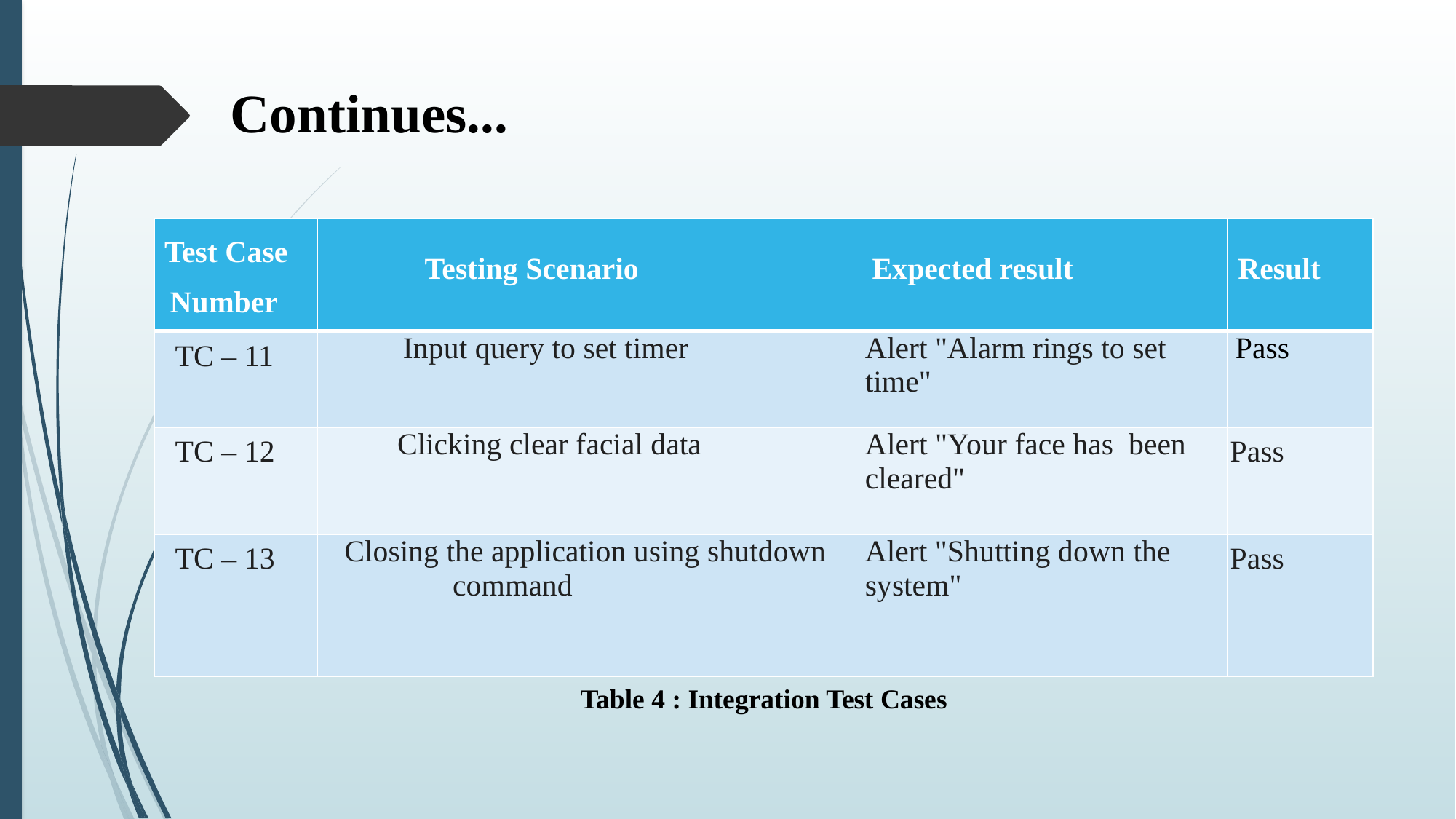

Continues...
| Test Case Number | Testing Scenario | Expected result | Result |
| --- | --- | --- | --- |
| TC – 11 | Input query to set timer | Alert "Alarm rings to set time" | Pass |
| TC – 12 | Clicking clear facial data | Alert "Your face has been cleared" | Pass |
| TC – 13 | Closing the application using shutdown command | Alert "Shutting down the system" | Pass |
Table 4 : Integration Test Cases